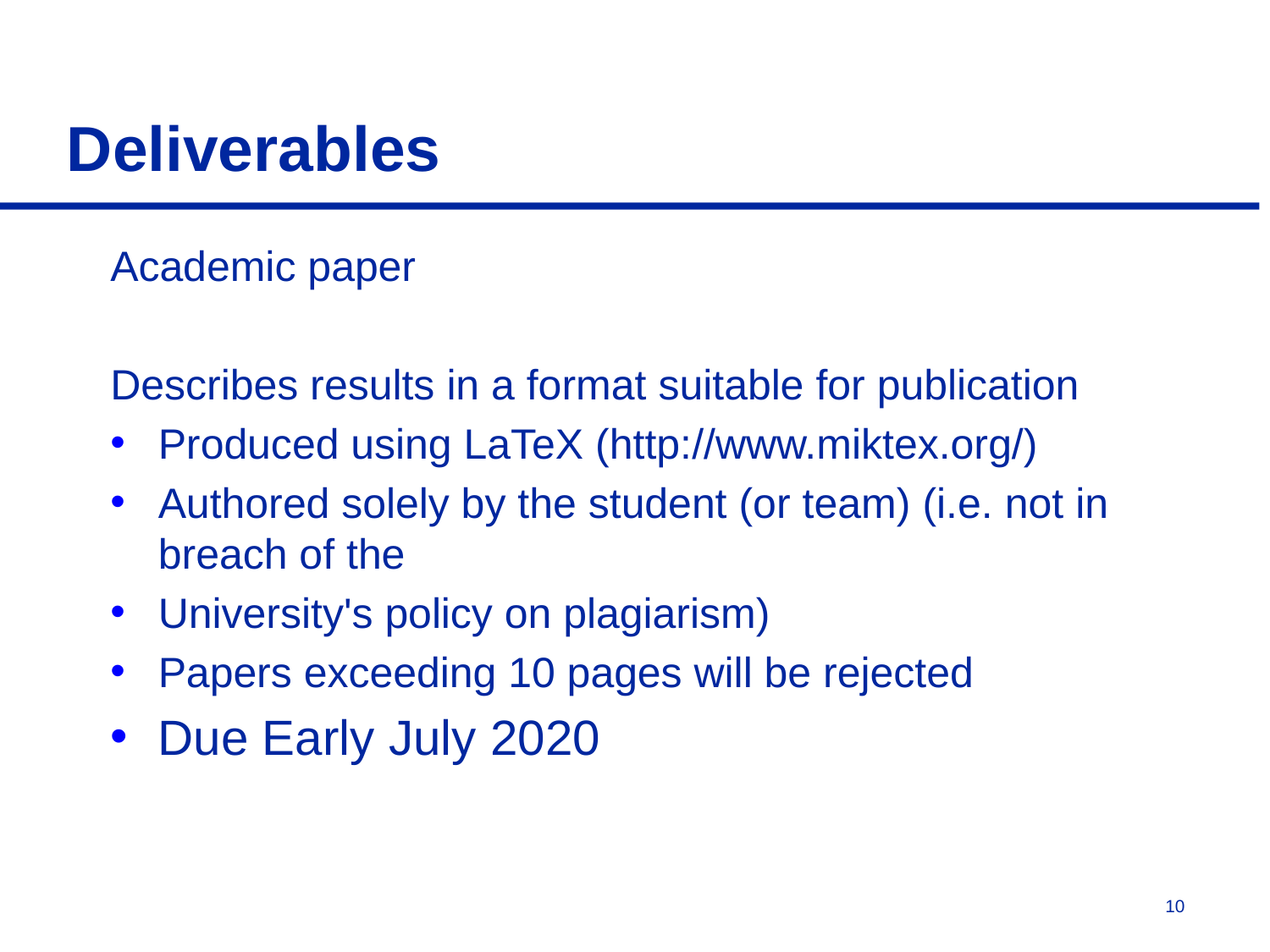

# Deliverables
Academic paper

Describes results in a format suitable for publication
Produced using LaTeX (http://www.miktex.org/)
Authored solely by the student (or team) (i.e. not in breach of the
University's policy on plagiarism)
Papers exceeding 10 pages will be rejected
Due Early July 2020